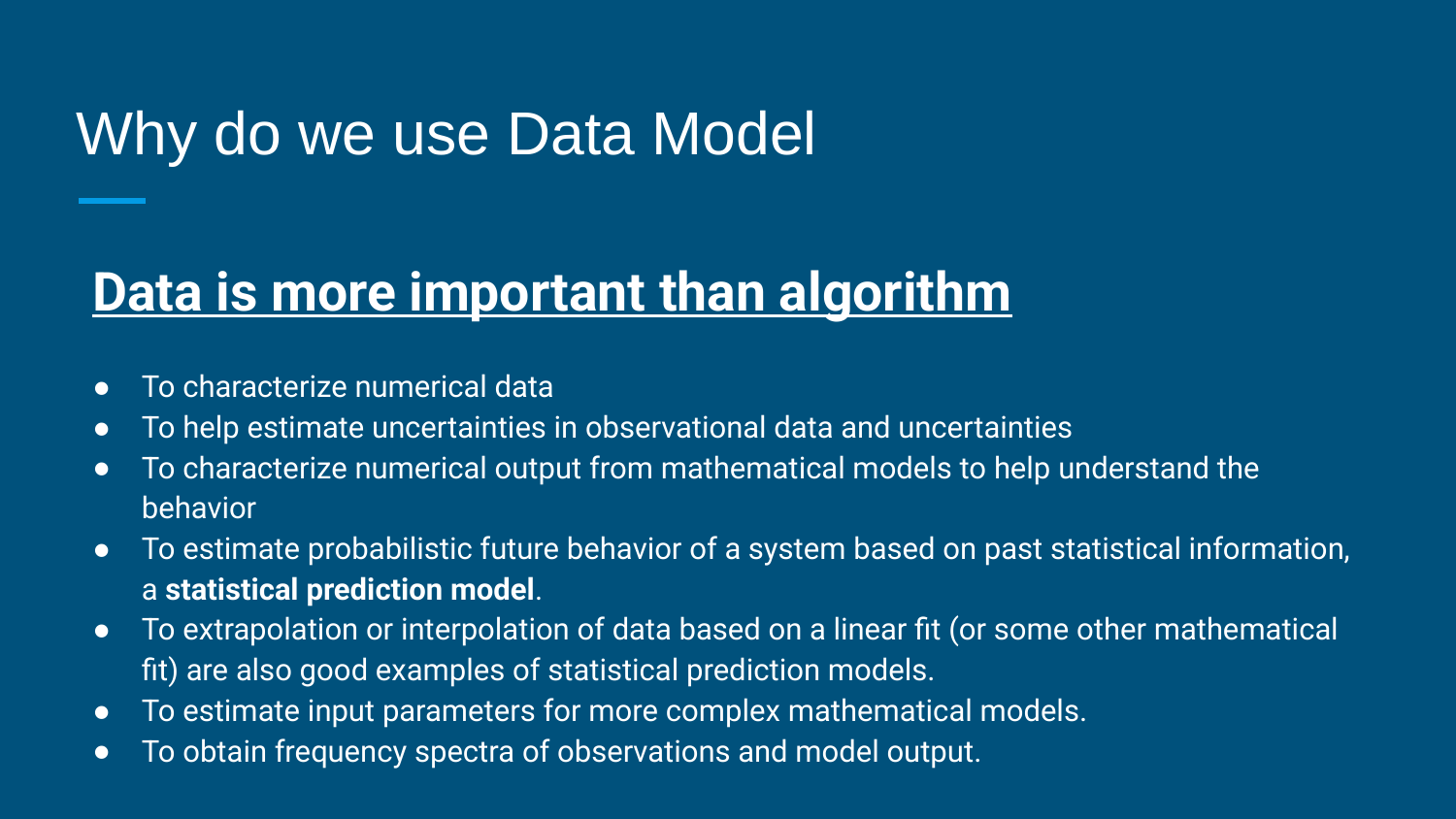

# Why do we use Data Model
Data is more important than algorithm

To characterize numerical data
To help estimate uncertainties in observational data and uncertainties
To characterize numerical output from mathematical models to help understand the behavior
To estimate probabilistic future behavior of a system based on past statistical information, a statistical prediction model.
To extrapolation or interpolation of data based on a linear fit (or some other mathematical fit) are also good examples of statistical prediction models.
To estimate input parameters for more complex mathematical models.
To obtain frequency spectra of observations and model output.